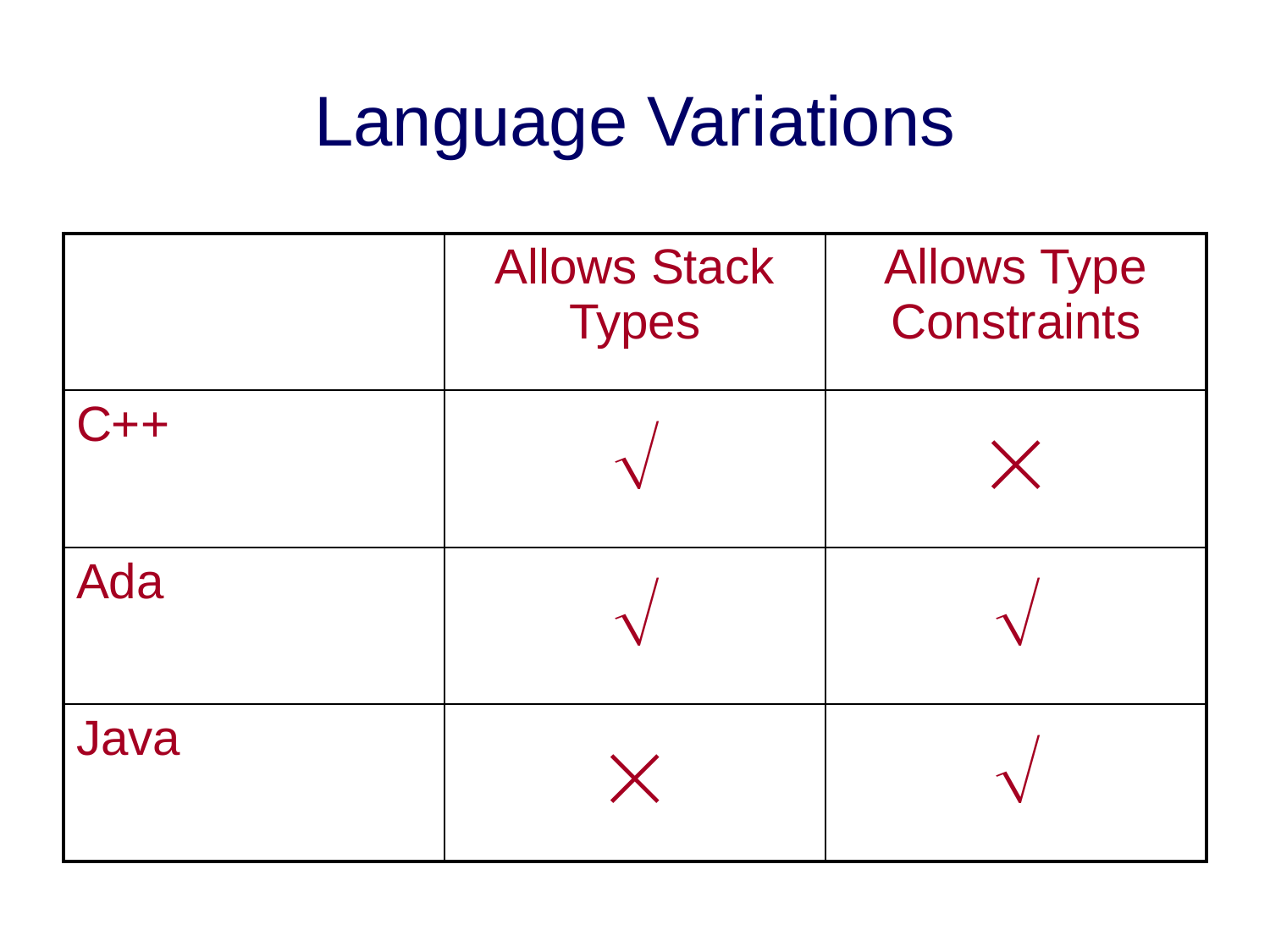

# Language Variations
|  | Allows Stack Types | Allows Type Constraints |
| --- | --- | --- |
| C++ | √ | × |
| Ada | √ | √ |
| Java | × | √ |